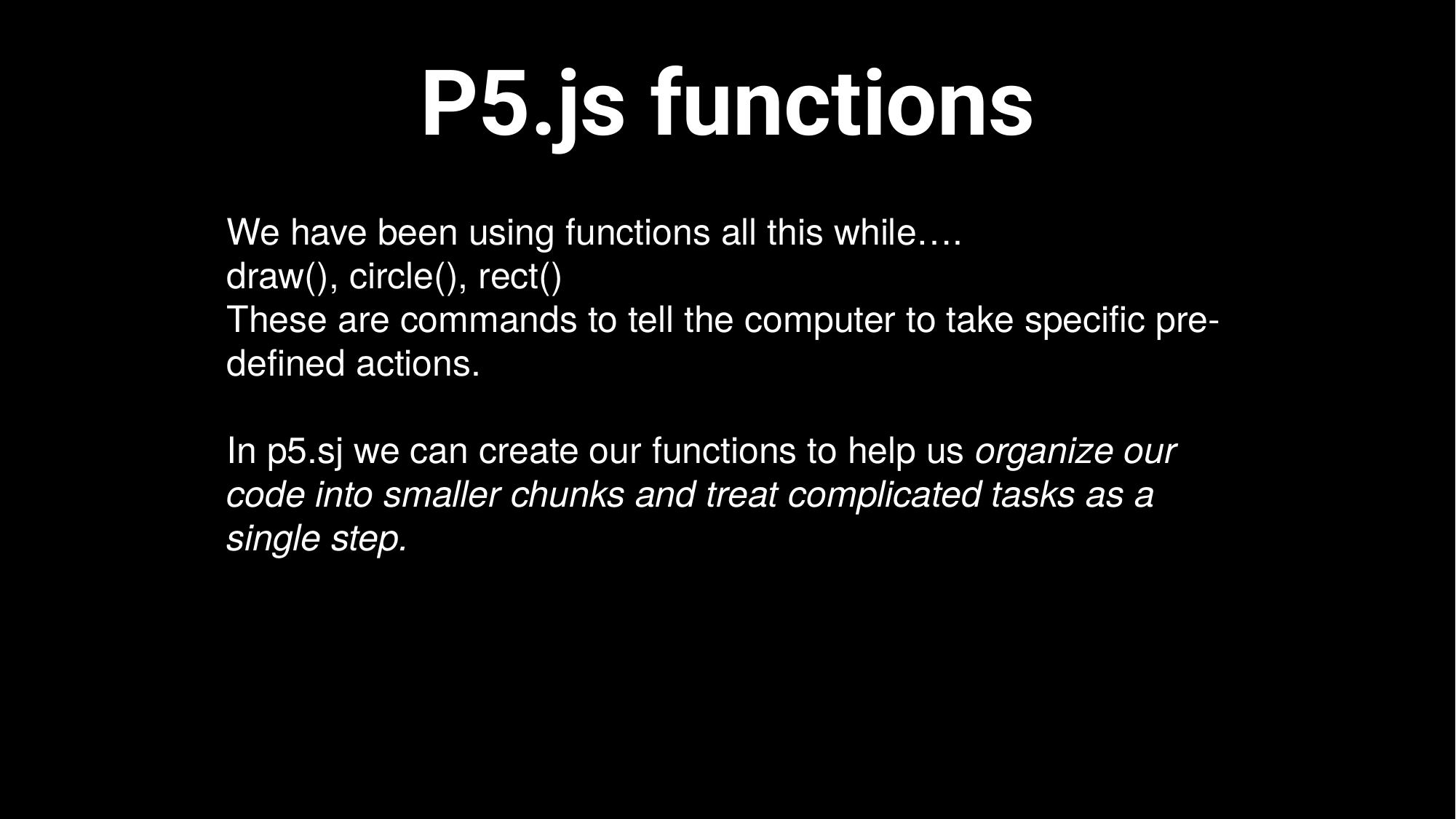

P5.js functions
We have been using functions all this while….
draw(), circle(), rect()
These are commands to tell the computer to take specific pre-defined actions.

In p5.sj we can create our functions to help us organize our code into smaller chunks and treat complicated tasks as a single step.